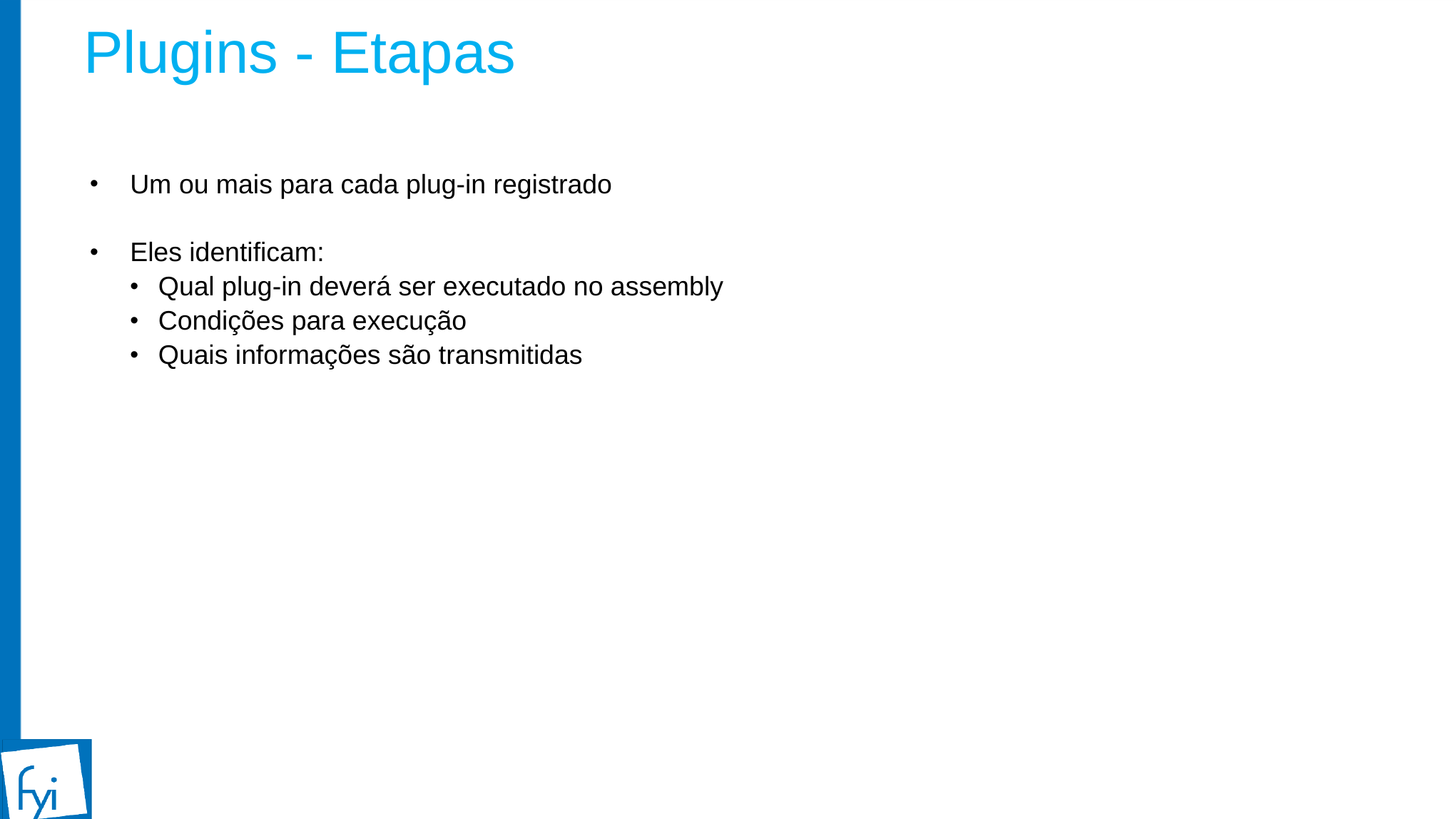

# Plugins - Etapas
Um ou mais para cada plug-in registrado

Eles identificam:
Qual plug-in deverá ser executado no assembly
Condições para execução
Quais informações são transmitidas